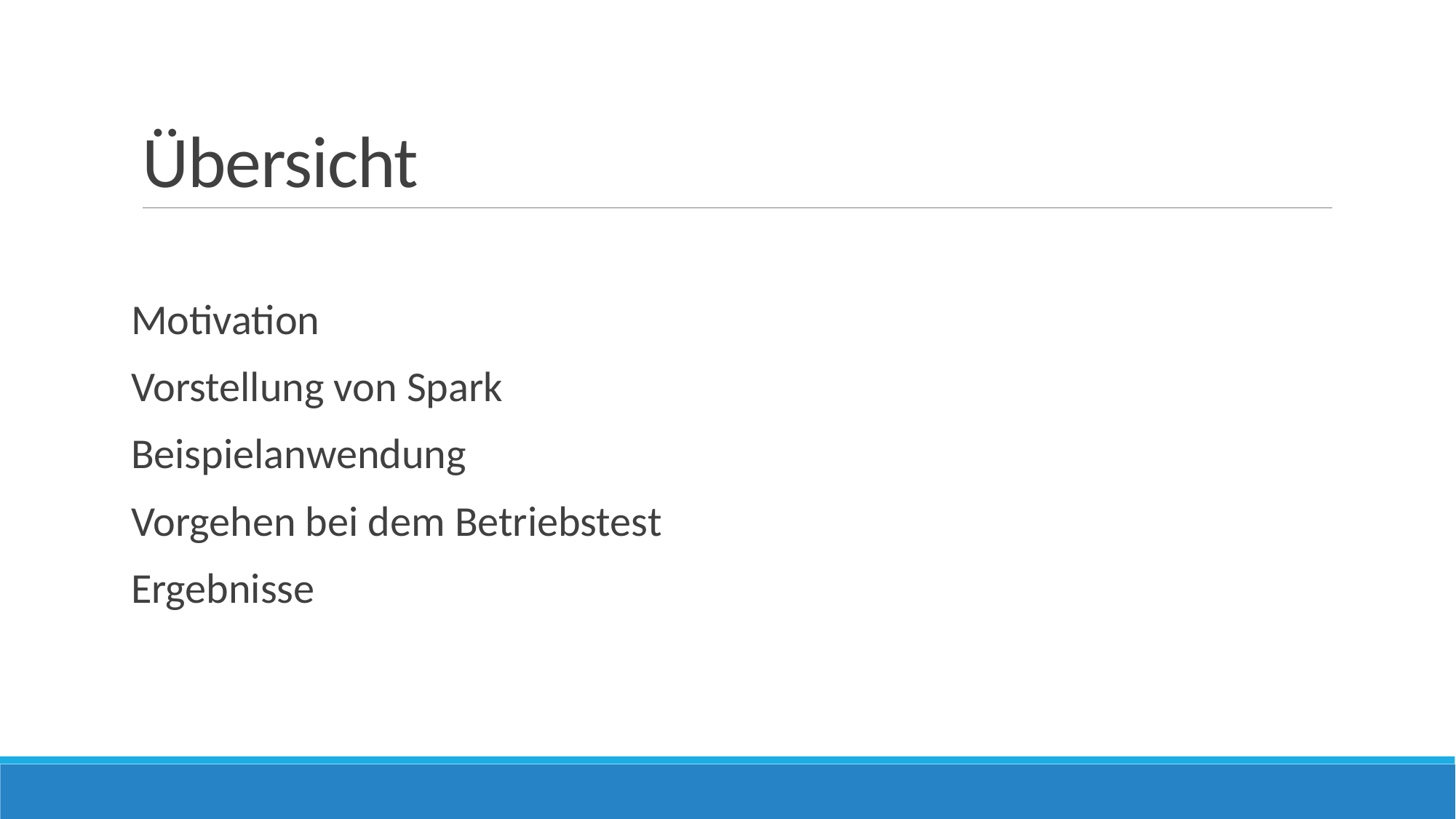

# Übersicht

Motivation
Vorstellung von Spark
Beispielanwendung
Vorgehen bei dem Betriebstest
Ergebnisse